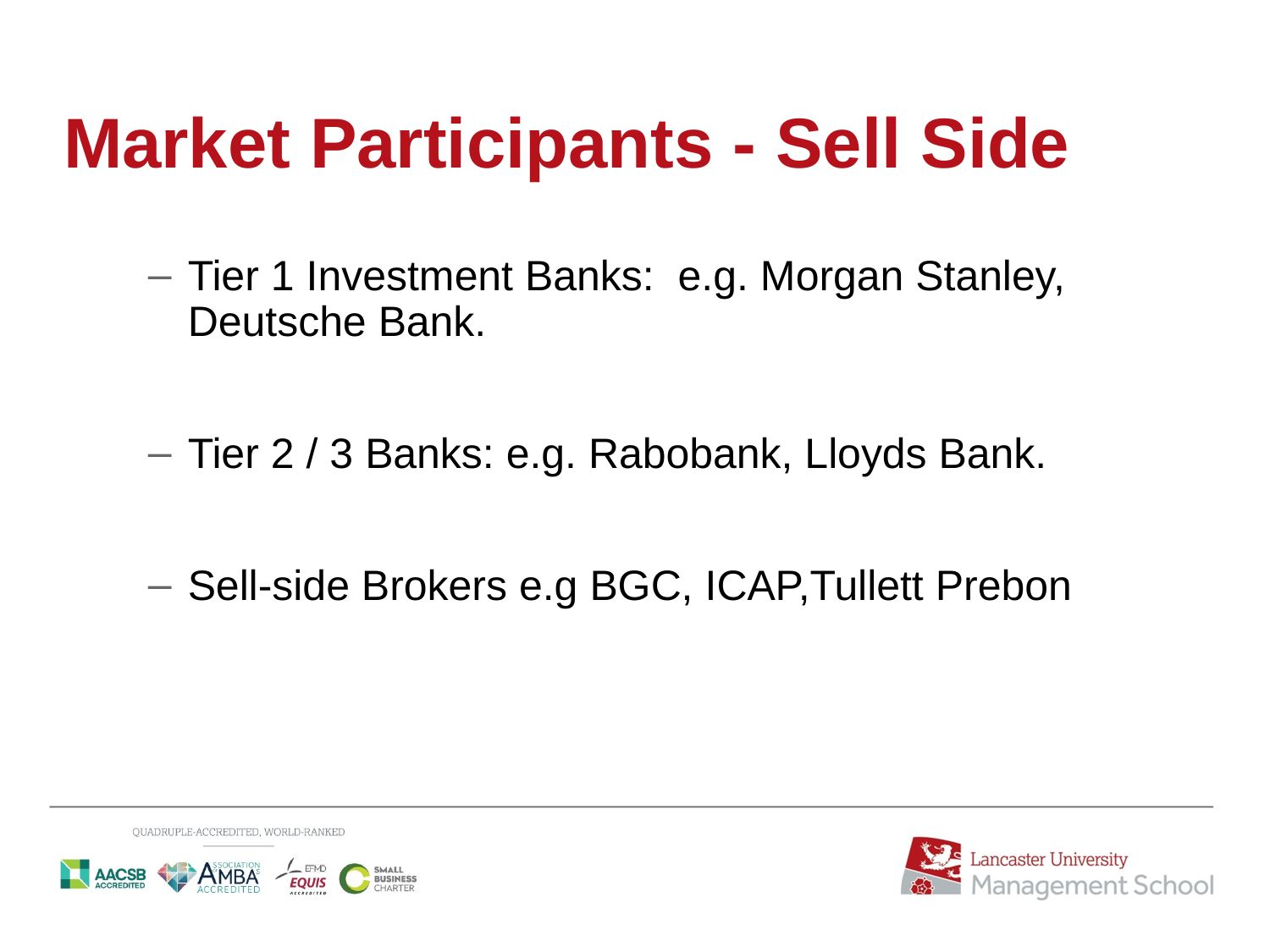

# Market Participants - Sell Side
Tier 1 Investment Banks:  e.g. Morgan Stanley, Deutsche Bank.

Tier 2 / 3 Banks: e.g. Rabobank, Lloyds Bank.

Sell-side Brokers e.g BGC, ICAP,Tullett Prebon